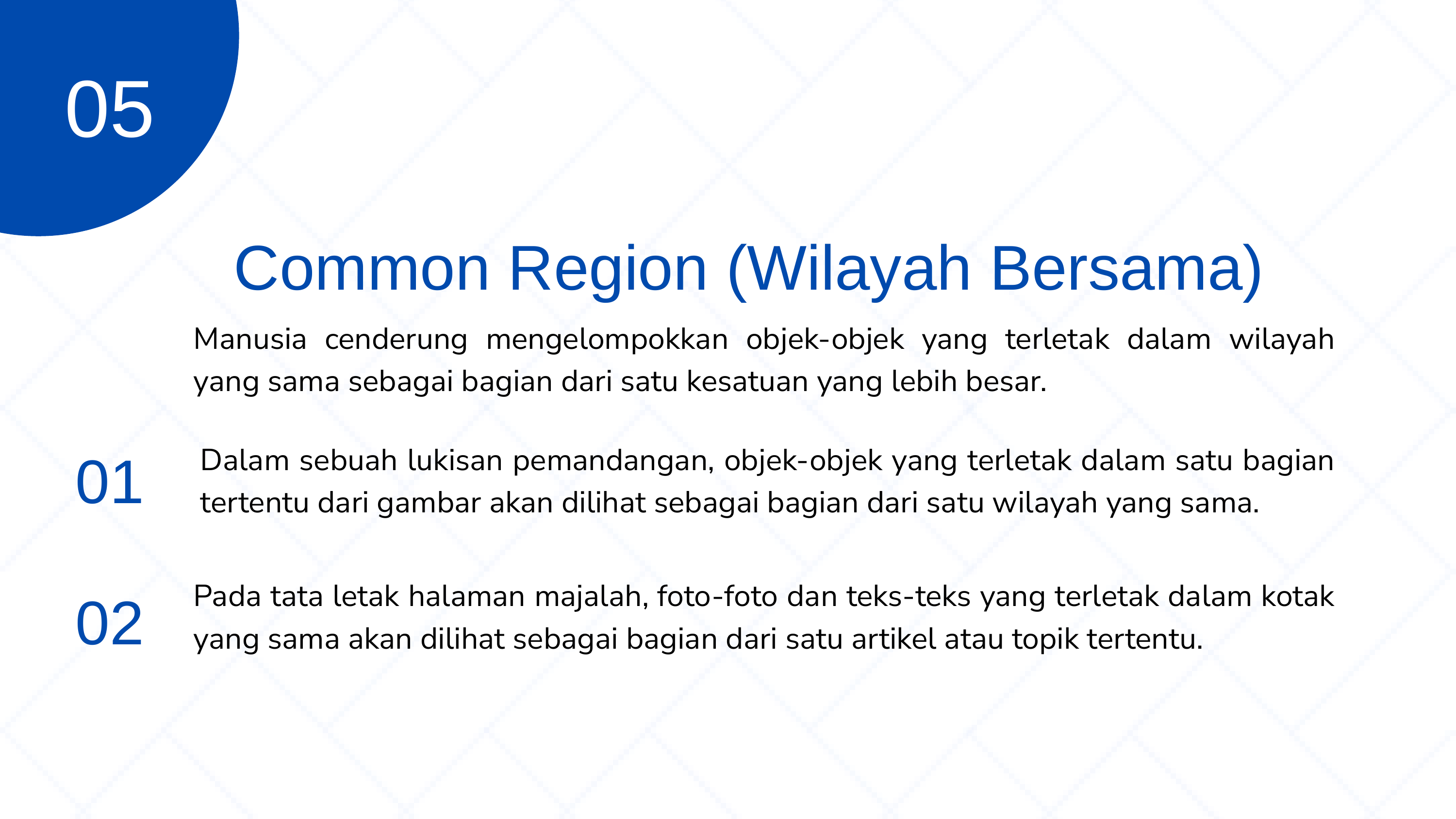

05
Common Region (Wilayah Bersama)
Manusia cenderung mengelompokkan objek-objek yang terletak dalam wilayah yang sama sebagai bagian dari satu kesatuan yang lebih besar.
01
Dalam sebuah lukisan pemandangan, objek-objek yang terletak dalam satu bagian tertentu dari gambar akan dilihat sebagai bagian dari satu wilayah yang sama.
Pada tata letak halaman majalah, foto-foto dan teks-teks yang terletak dalam kotak yang sama akan dilihat sebagai bagian dari satu artikel atau topik tertentu.
02